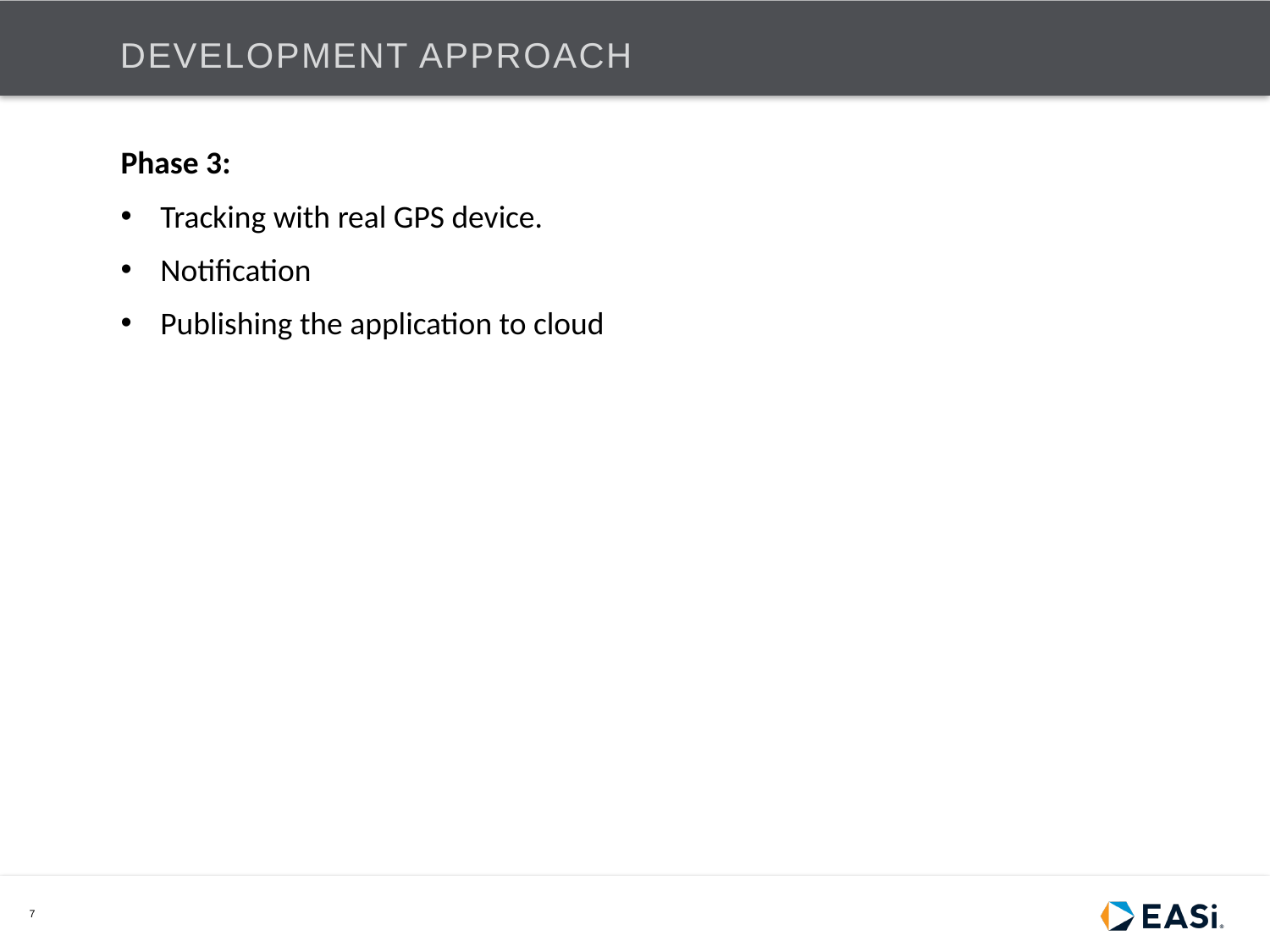

# Development Approach
Phase 3:
Tracking with real GPS device.
Notification
Publishing the application to cloud

7